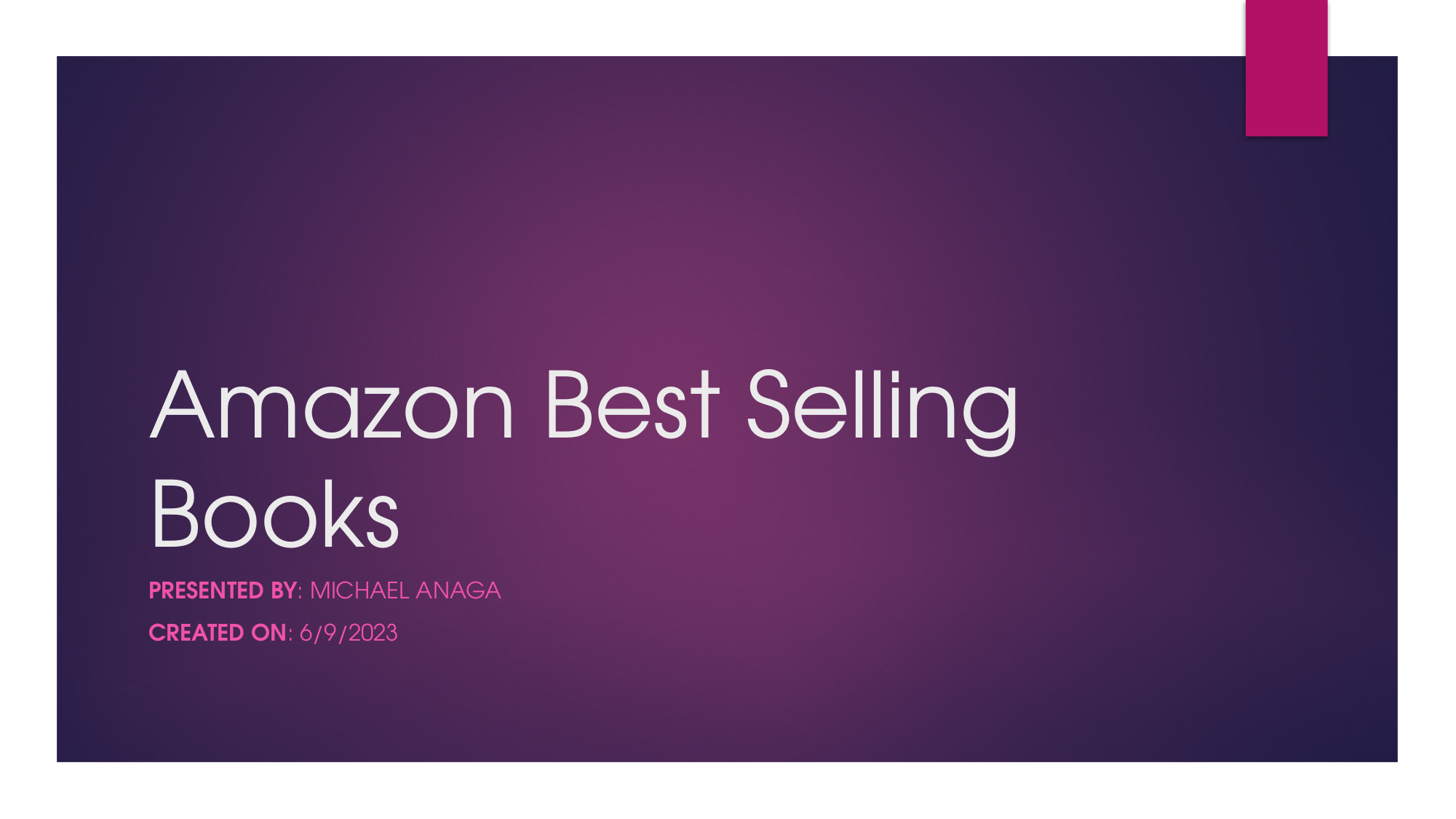

# Amazon Best Selling Books
Presented By: Michael Anaga
Created on: 6/9/2023